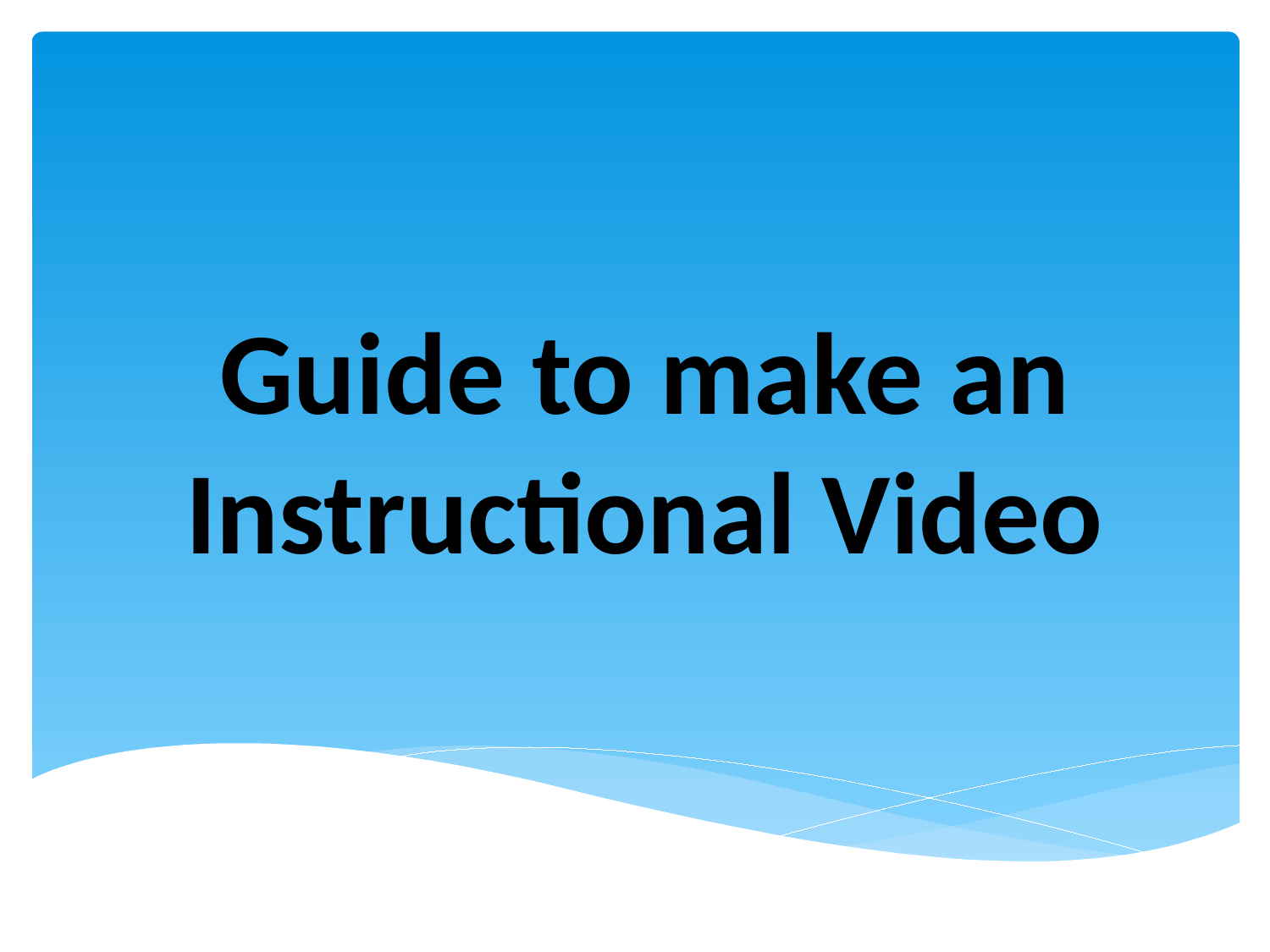

# Guide to make an Instructional Video